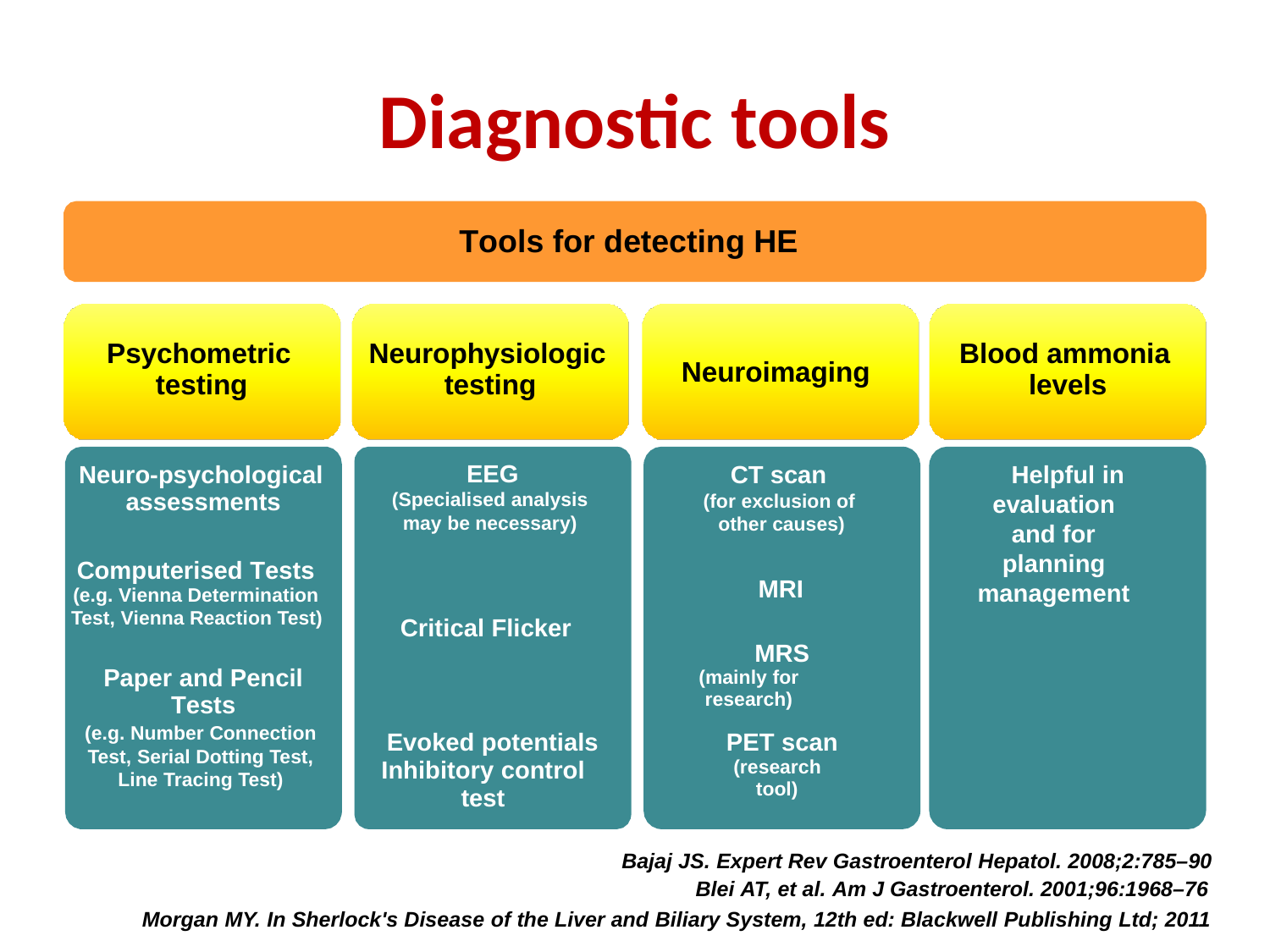

# Diagnostic tools

Tools for detecting HE

Psychometric
testing
Neurophysiologic
testing
Blood ammonia
levels
Neuroimaging

EEG
(Specialised analysis may be necessary)
Neuro-psychological
assessments
CT scan
(for exclusion of other causes)
Helpful in
evaluation and for planning management
Computerised Tests
(e.g. Vienna Determination
Test, Vienna Reaction Test)
MRI
Critical Flicker
MRS
(mainly for research)
Paper and Pencil
Tests
(e.g. Number Connection Test, Serial Dotting Test, Line Tracing Test)
Evoked potentials
Inhibitory control test
PET scan
(research tool)
Bajaj JS. Expert Rev Gastroenterol Hepatol. 2008;2:785–90
Blei AT, et al. Am J Gastroenterol. 2001;96:1968–76
Morgan MY. In Sherlock's Disease of the Liver and Biliary System, 12th ed: Blackwell Publishing Ltd; 2011